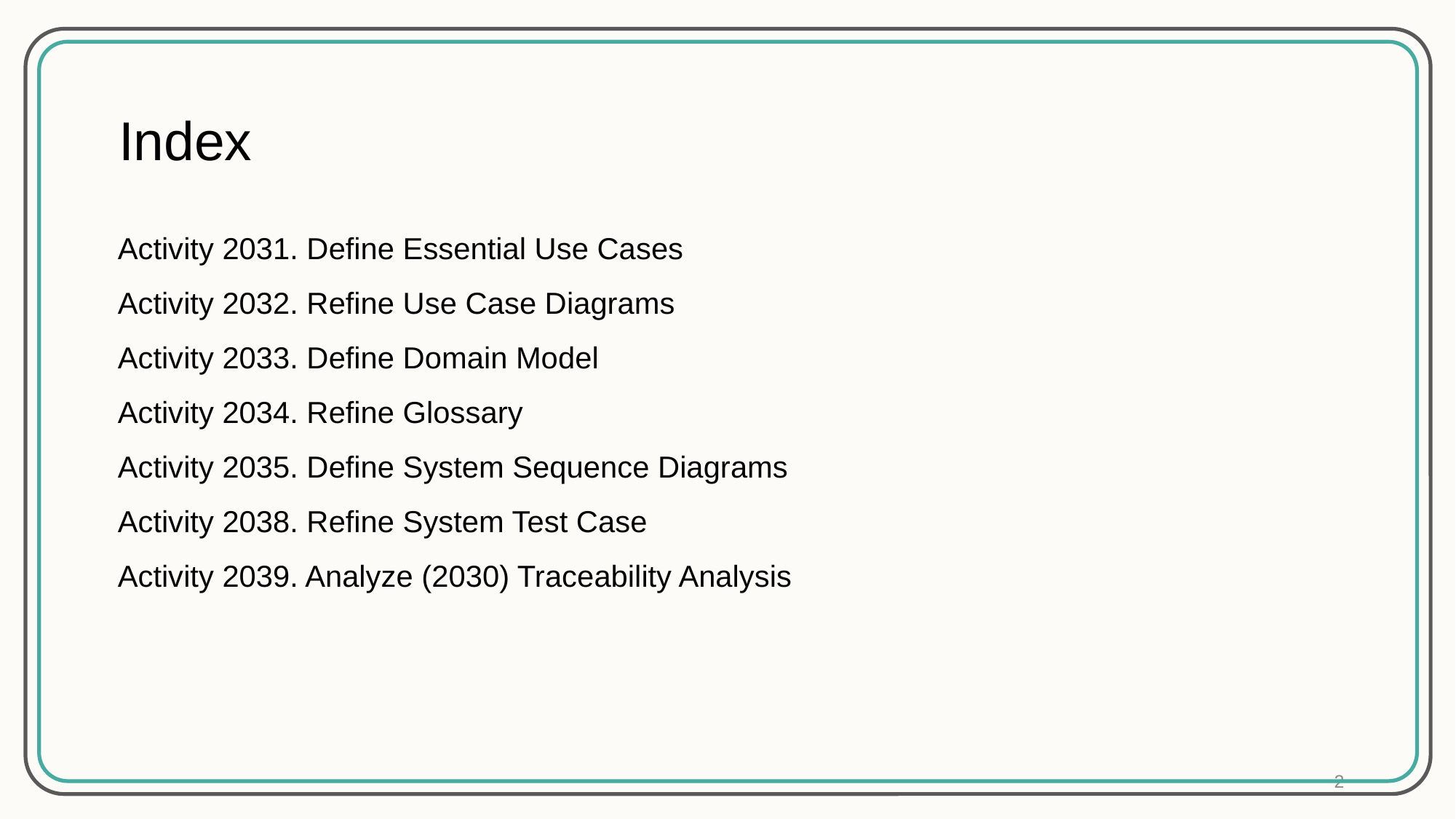

Index
Activity 2031. Define Essential Use Cases
Activity 2032. Refine Use Case Diagrams
Activity 2033. Define Domain Model
Activity 2034. Refine Glossary
Activity 2035. Define System Sequence Diagrams
Activity 2038. Refine System Test Case
Activity 2039. Analyze (2030) Traceability Analysis
2